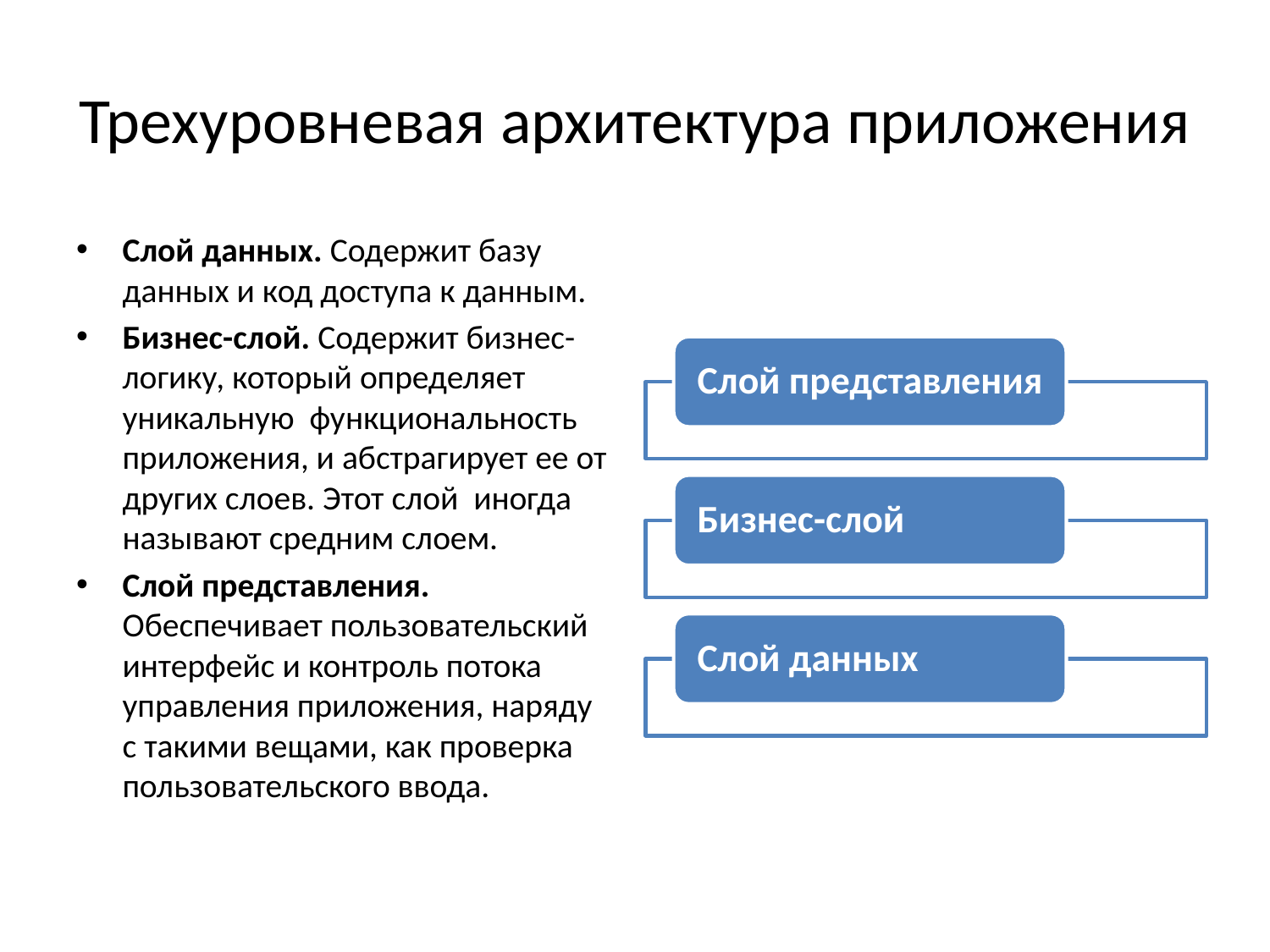

# Трехуровневая архитектура приложения
Слой данных. Содержит базу данных и код доступа к данным.
Бизнес-слой. Содержит бизнес-логику, который определяет уникальную  функциональность приложения, и абстрагирует ее от других слоев. Этот слой  иногда называют средним слоем.
Слой представления. Обеспечивает пользовательский интерфейс и контроль потока управления приложения, наряду с такими вещами, как проверка  пользовательского ввода.

Слой представления
Бизнес-слой
Слой данных